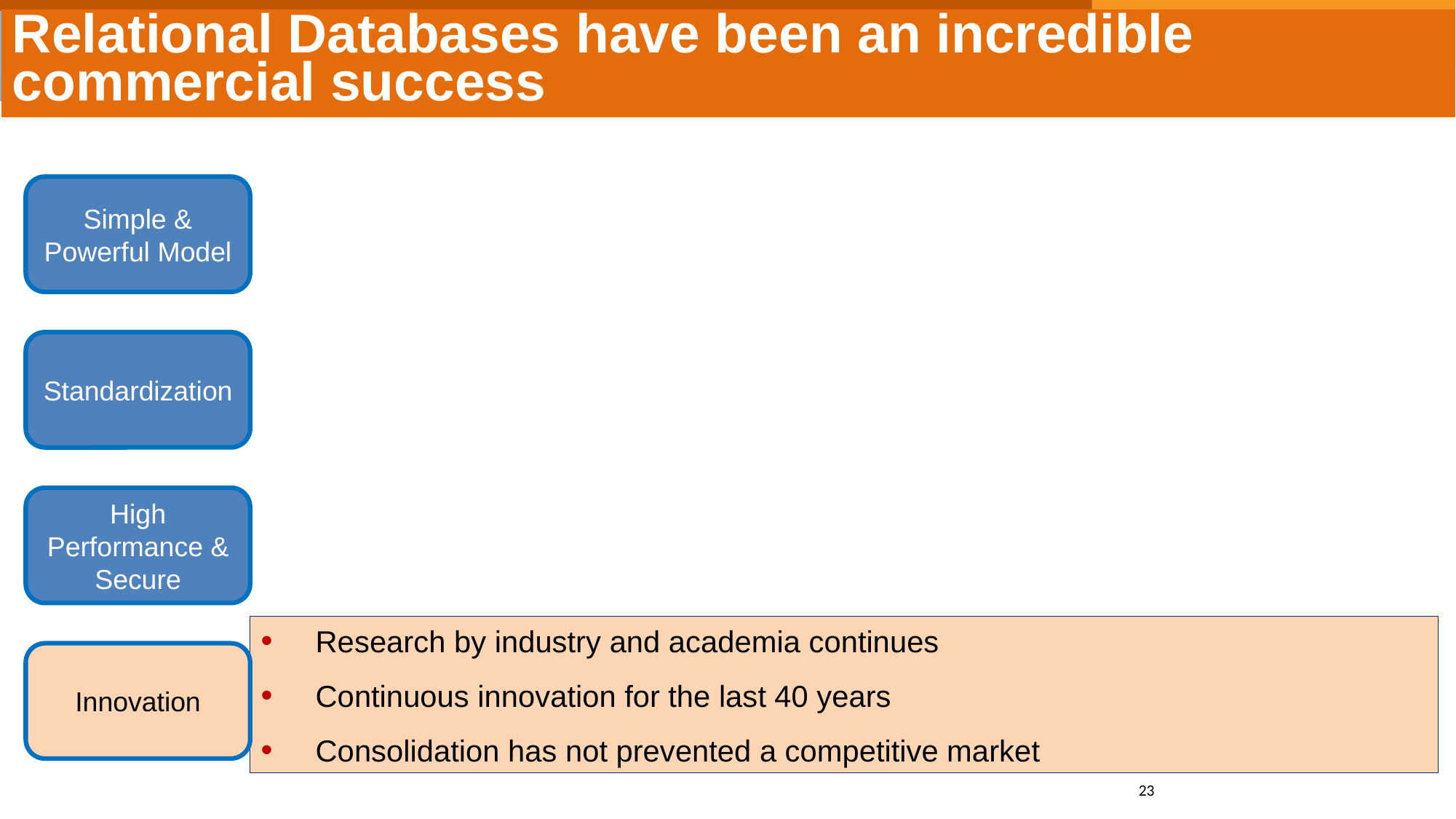

Relational Databases have been an incredible commercial success

Simple & Powerful Model
Standardization
High Performance & Secure
Research by industry and academia continues
Continuous innovation for the last 40 years
Consolidation has not prevented a competitive market
Innovation
23